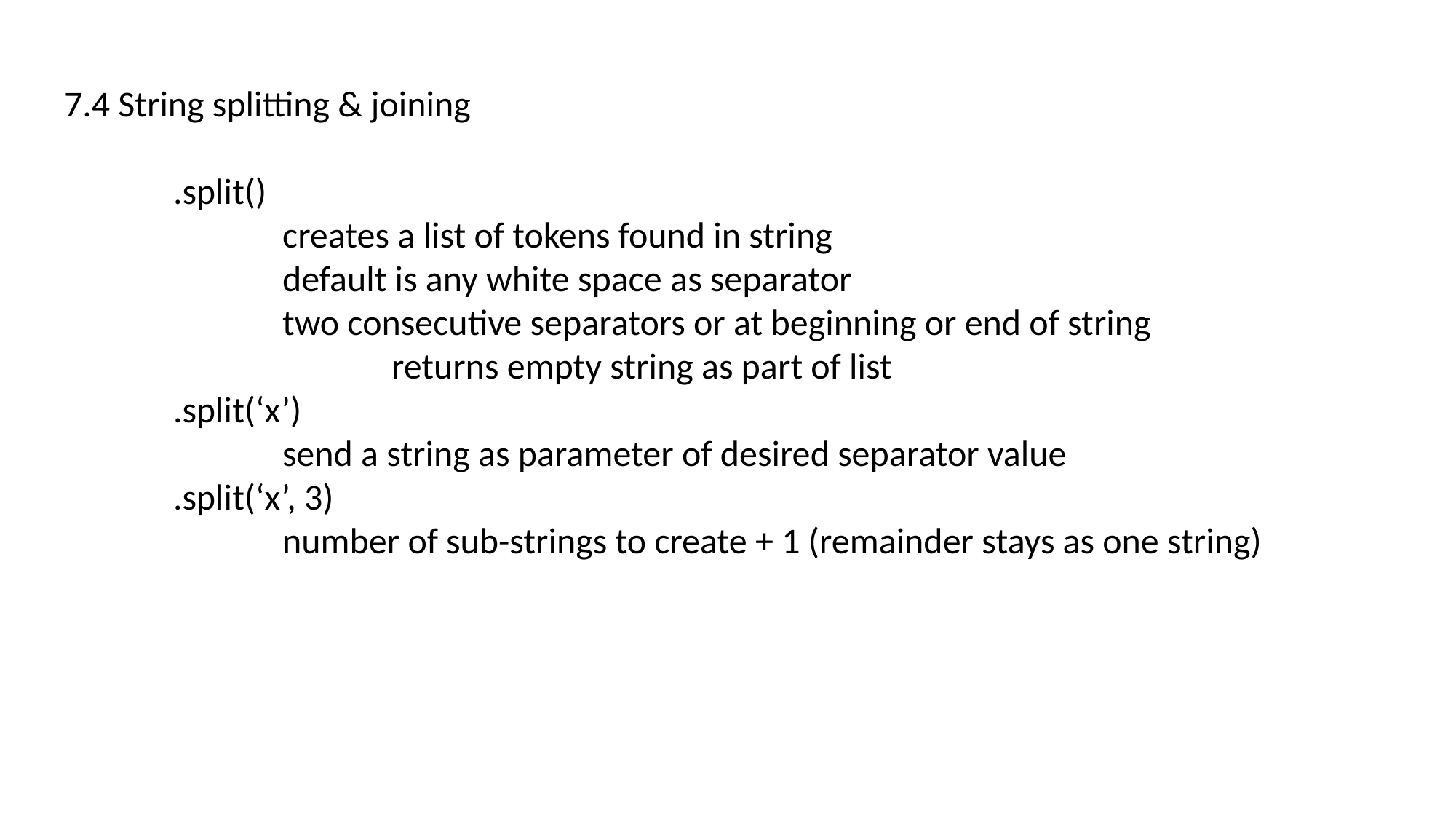

7.4 String splitting & joining

	.split()
		creates a list of tokens found in string
		default is any white space as separator
		two consecutive separators or at beginning or end of string
			returns empty string as part of list
	.split(‘x’)
		send a string as parameter of desired separator value
	.split(‘x’, 3)
		number of sub-strings to create + 1 (remainder stays as one string)